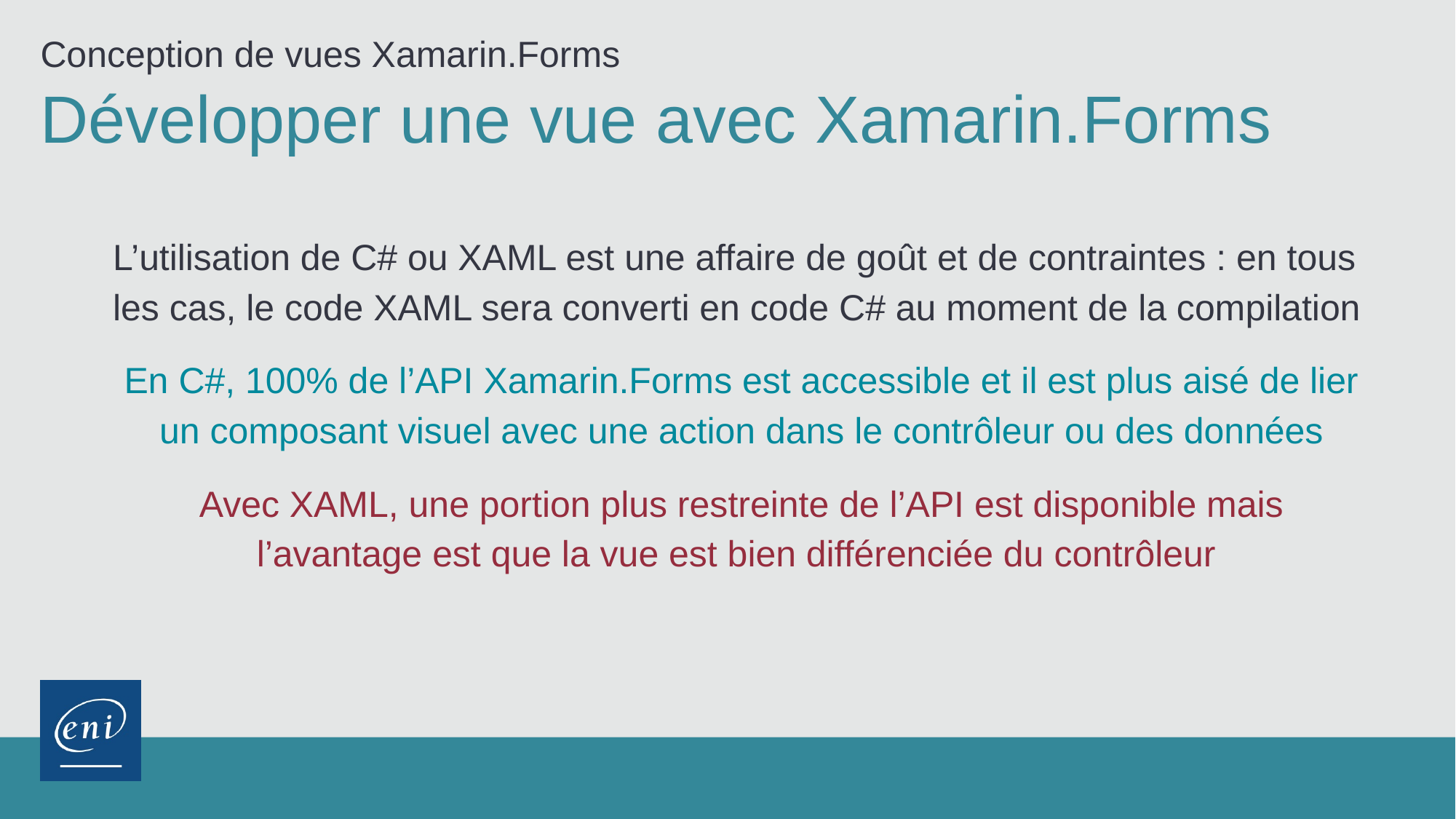

Conception de vues Xamarin.Forms
Développer une vue avec Xamarin.Forms
L’utilisation de C# ou XAML est une affaire de goût et de contraintes : en tous les cas, le code XAML sera converti en code C# au moment de la compilation
En C#, 100% de l’API Xamarin.Forms est accessible et il est plus aisé de lier un composant visuel avec une action dans le contrôleur ou des données
Avec XAML, une portion plus restreinte de l’API est disponible mais l’avantage est que la vue est bien différenciée du contrôleur